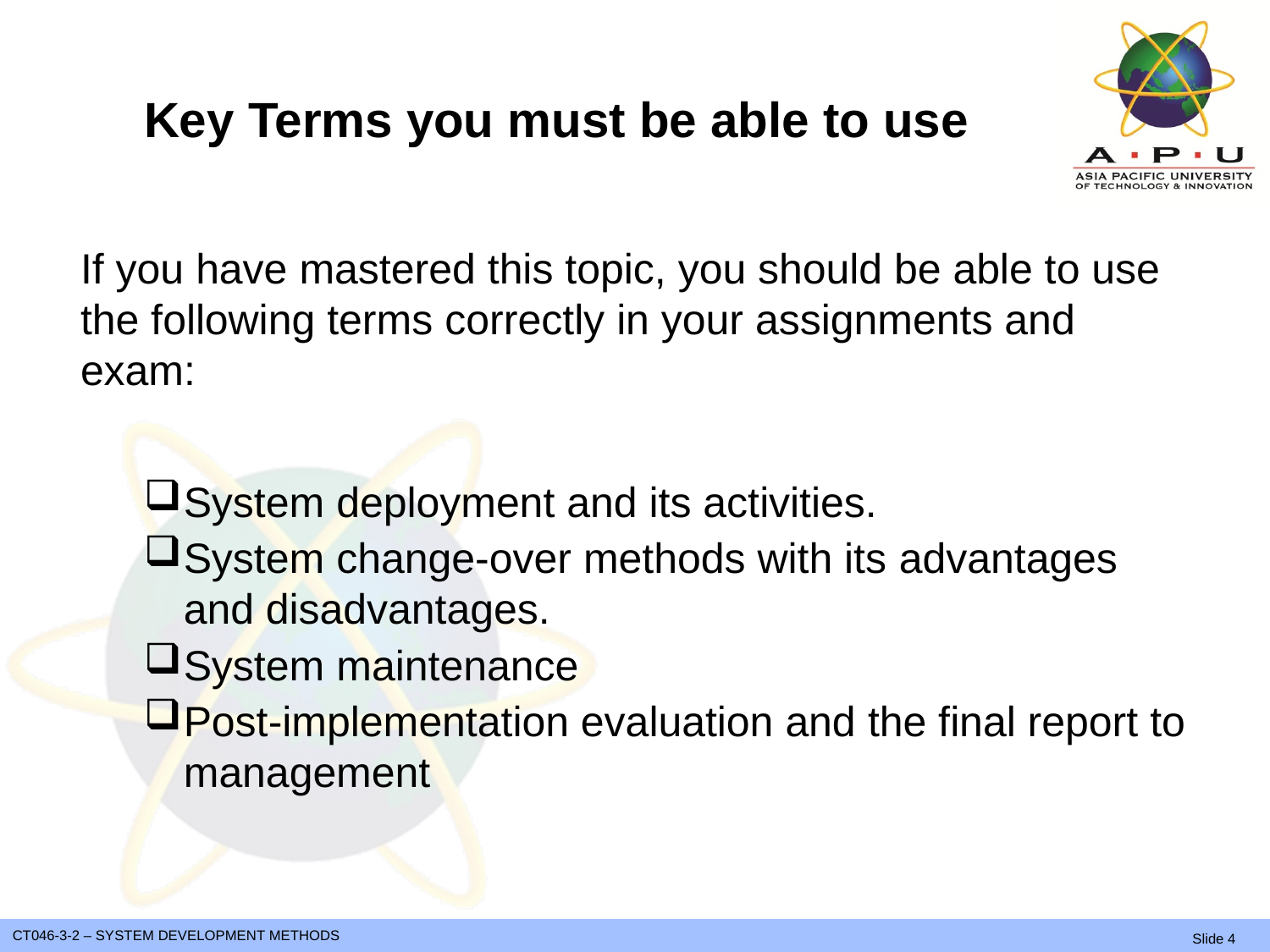

# Key Terms you must be able to use
If you have mastered this topic, you should be able to use the following terms correctly in your assignments and exam:

System deployment and its activities.
System change-over methods with its advantages and disadvantages.
System maintenance
Post-implementation evaluation and the final report to management